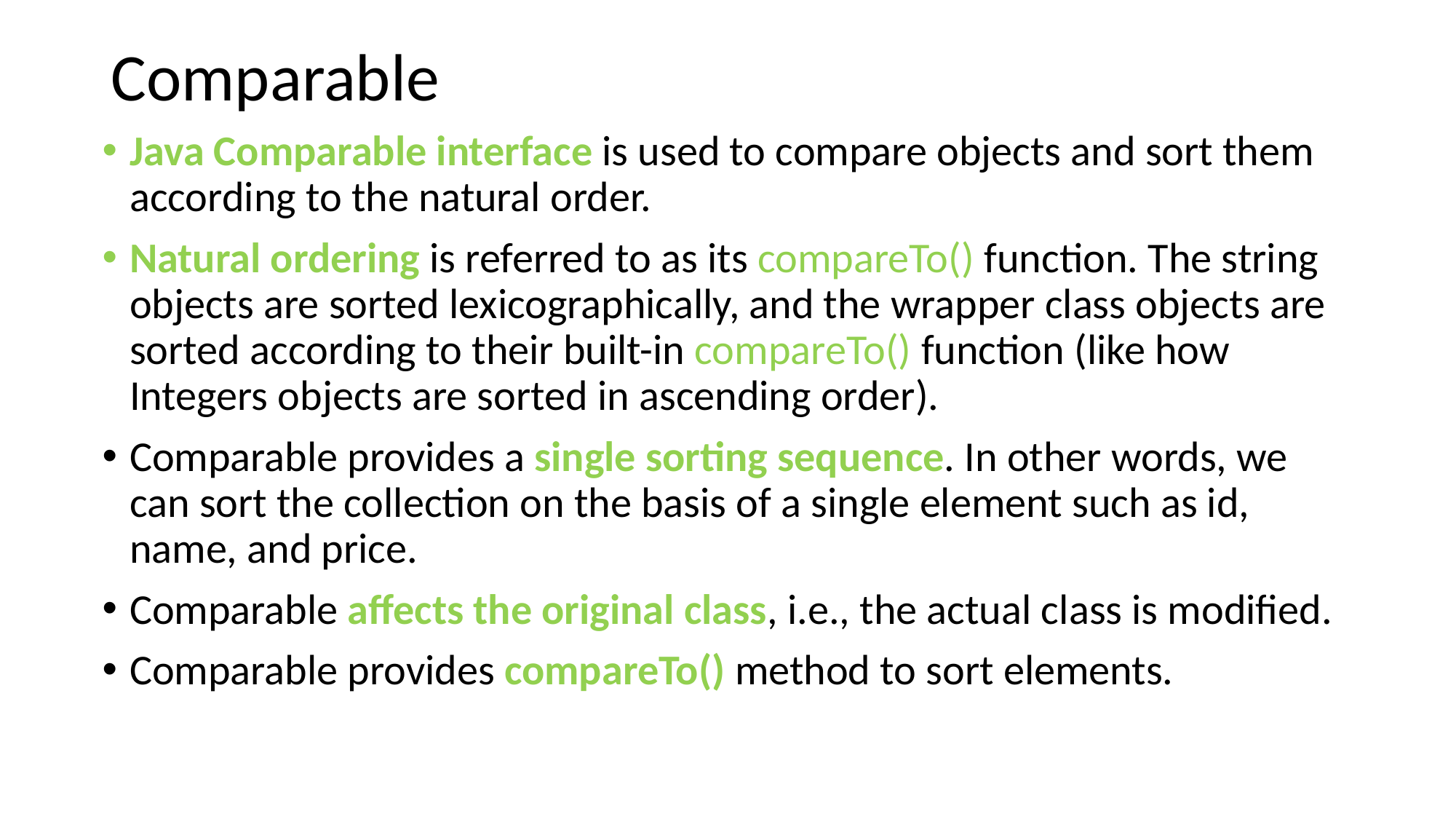

# Comparable
Java Comparable interface is used to compare objects and sort them according to the natural order.
Natural ordering is referred to as its compareTo() function. The string objects are sorted lexicographically, and the wrapper class objects are sorted according to their built-in compareTo() function (like how Integers objects are sorted in ascending order).
Comparable provides a single sorting sequence. In other words, we can sort the collection on the basis of a single element such as id, name, and price.
Comparable affects the original class, i.e., the actual class is modified.
Comparable provides compareTo() method to sort elements.